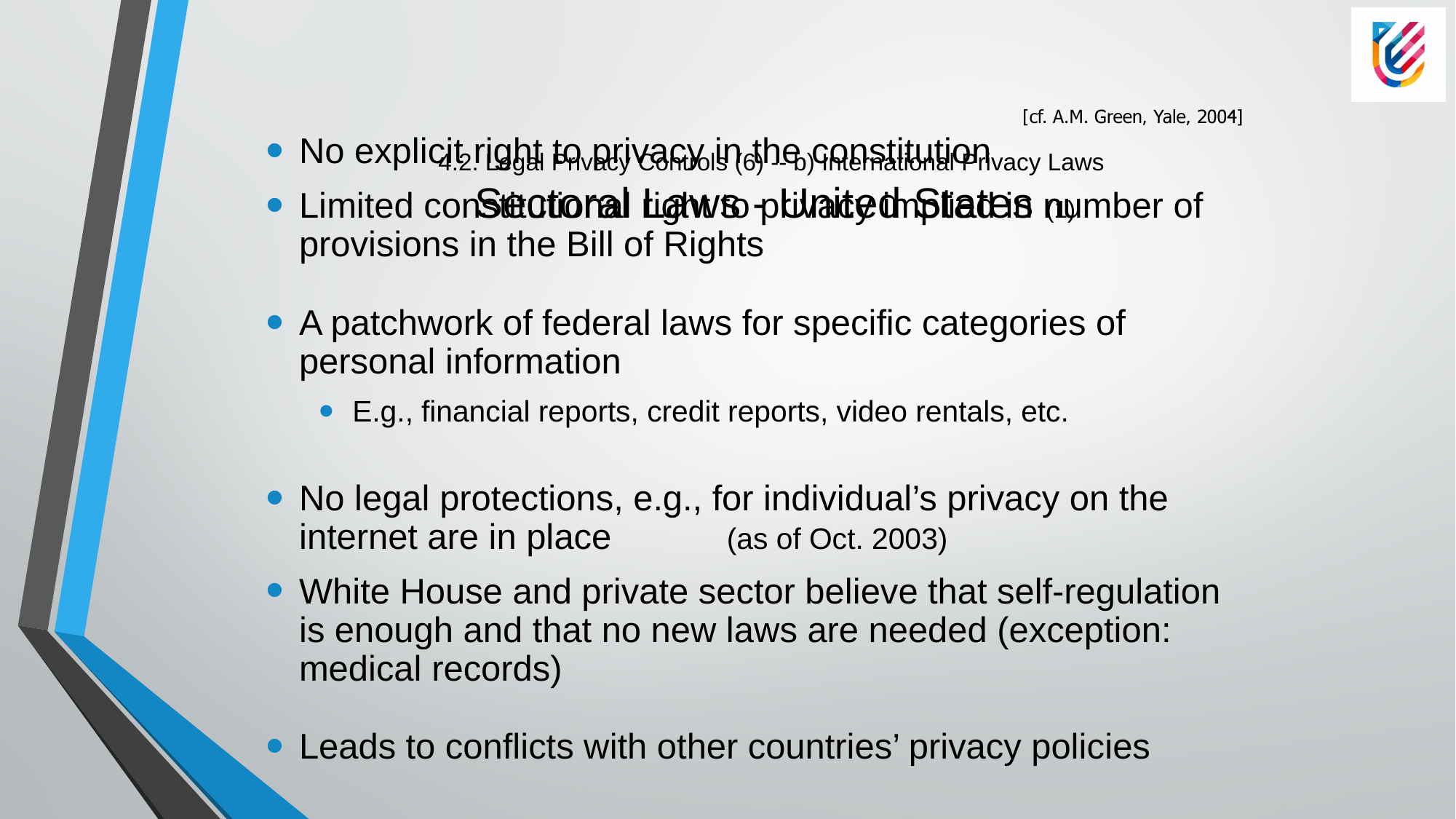

# 4.2. Legal Privacy Controls (6) -- b) International Privacy Laws Sectoral Laws - United States (1)
[cf. A.M. Green, Yale, 2004]
No explicit right to privacy in the constitution
Limited constitutional right to privacy implied in number of provisions in the Bill of Rights

A patchwork of federal laws for specific categories of personal information
E.g., financial reports, credit reports, video rentals, etc.

No legal protections, e.g., for individual’s privacy on the internet are in place 	(as of Oct. 2003)
White House and private sector believe that self-regulation is enough and that no new laws are needed (exception: medical records)

Leads to conflicts with other countries’ privacy policies